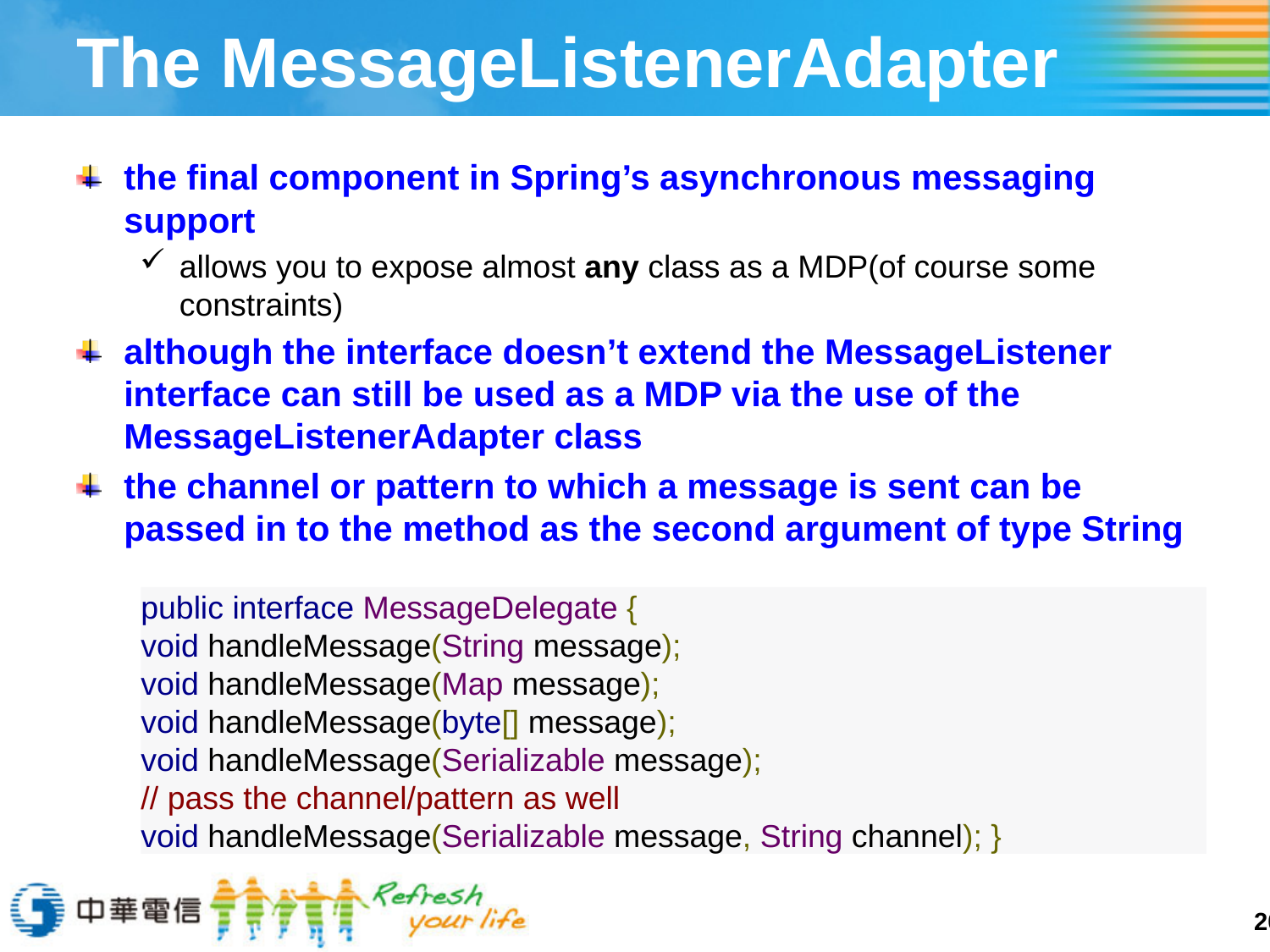

# The MessageListenerAdapter
the final component in Spring’s asynchronous messaging support
allows you to expose almost any class as a MDP(of course some constraints)
although the interface doesn’t extend the MessageListener interface can still be used as a MDP via the use of the MessageListenerAdapter class
the channel or pattern to which a message is sent can be passed in to the method as the second argument of type String
public interface MessageDelegate {
void handleMessage(String message);
void handleMessage(Map message);
void handleMessage(byte[] message);
void handleMessage(Serializable message);
// pass the channel/pattern as well
void handleMessage(Serializable message, String channel); }